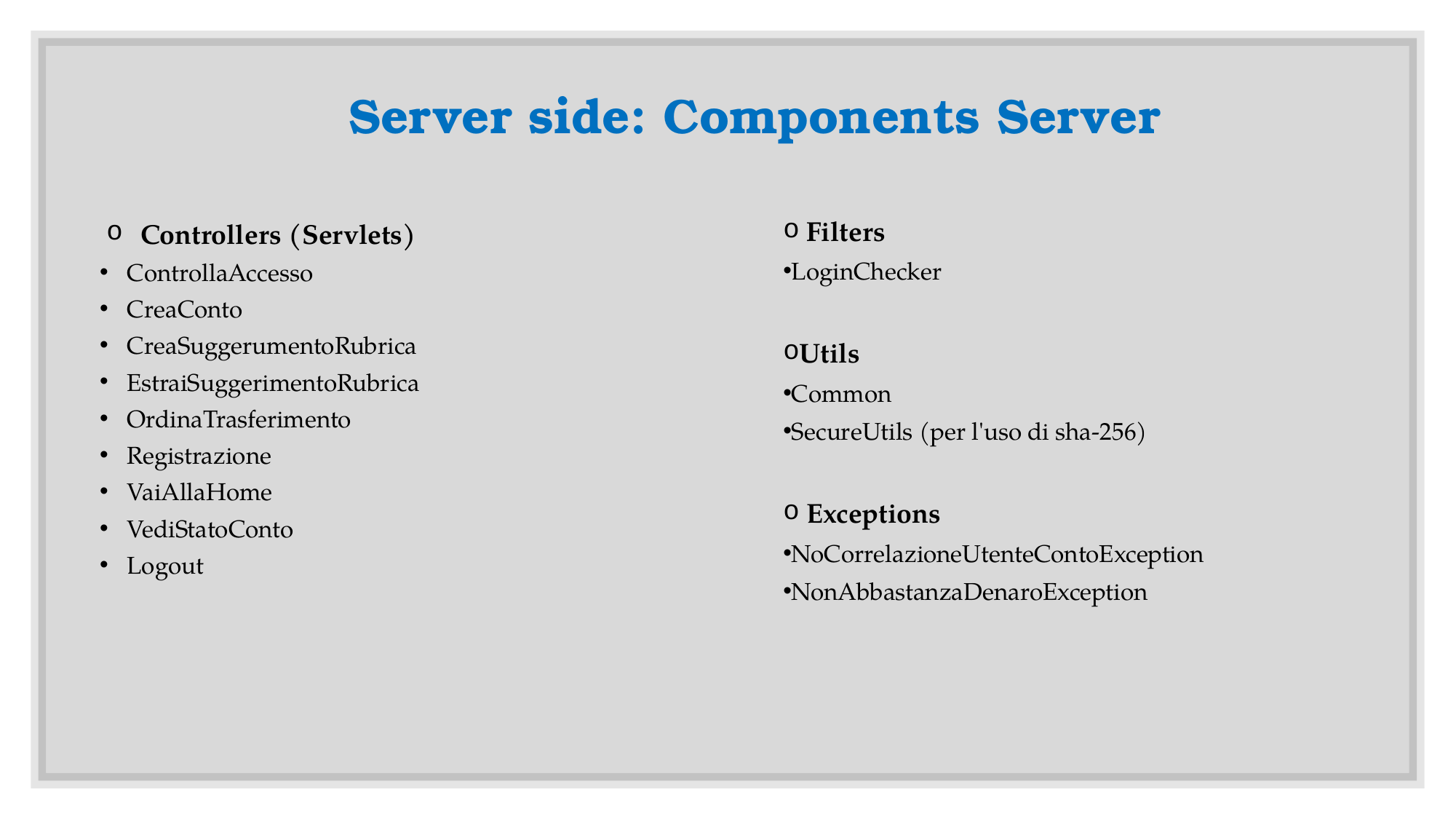

# Server side: Components Server
 Filters
LoginChecker

Utils
Common
SecureUtils (per l'uso di sha-256)

 Exceptions
NoCorrelazioneUtenteContoException
NonAbbastanzaDenaroException

Controllers (Servlets)
ControllaAccesso
CreaConto
CreaSuggerumentoRubrica
EstraiSuggerimentoRubrica
OrdinaTrasferimento
Registrazione
VaiAllaHome
VediStatoConto
Logout